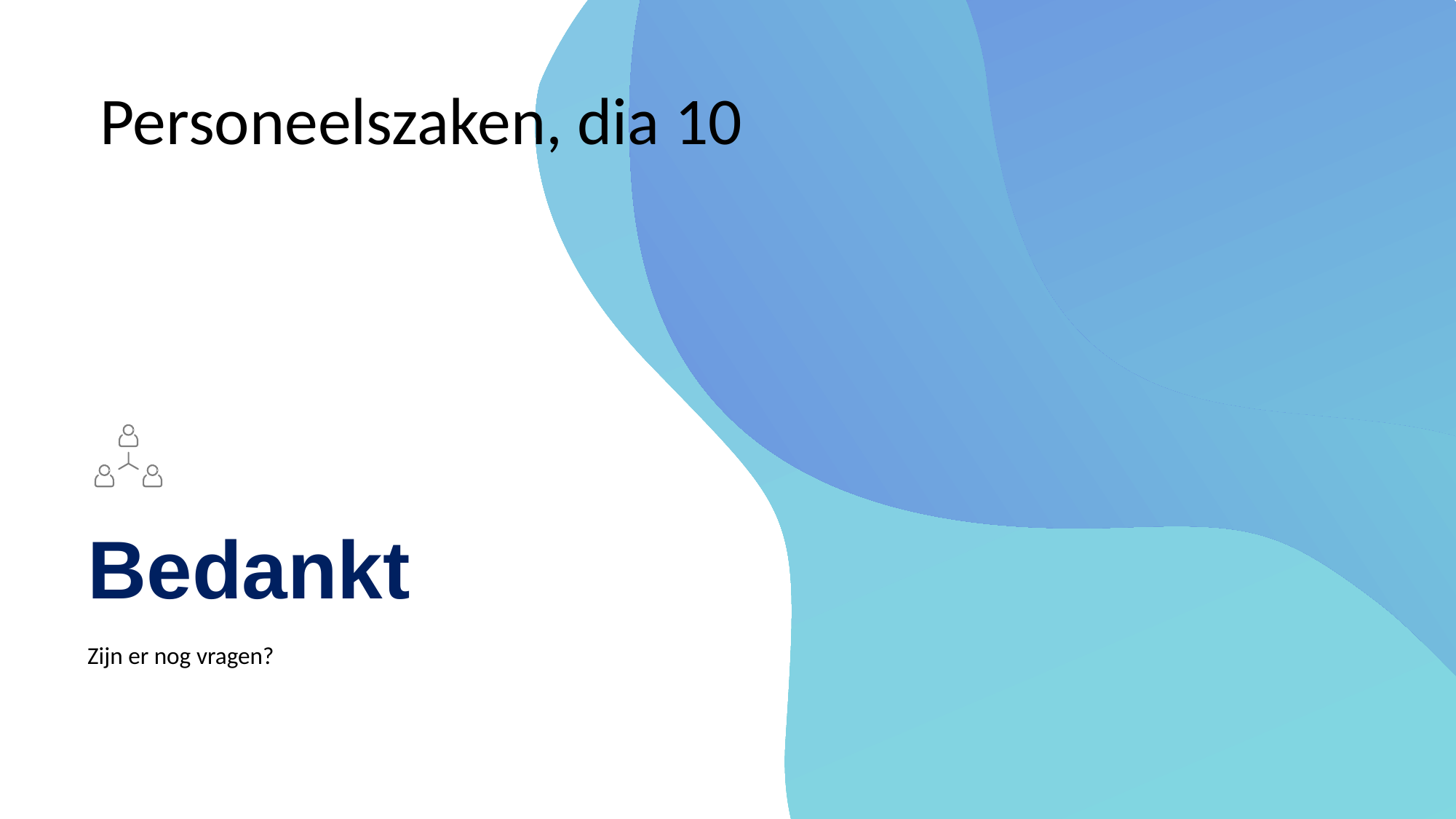

# Personeelszaken, dia 10

Bedankt
Zijn er nog vragen?